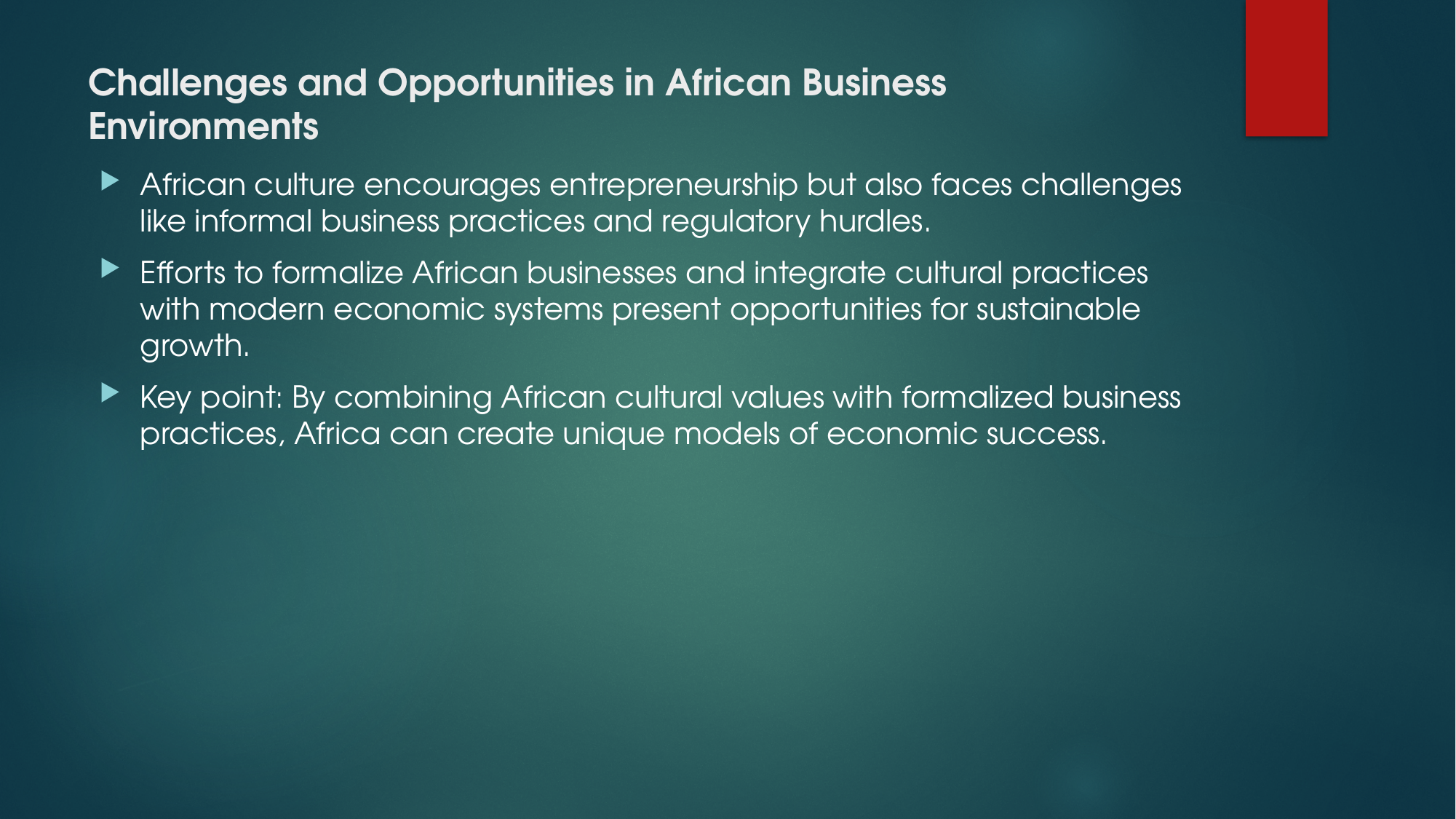

# Challenges and Opportunities in African Business Environments
African culture encourages entrepreneurship but also faces challenges like informal business practices and regulatory hurdles.
Efforts to formalize African businesses and integrate cultural practices with modern economic systems present opportunities for sustainable growth.
Key point: By combining African cultural values with formalized business practices, Africa can create unique models of economic success.